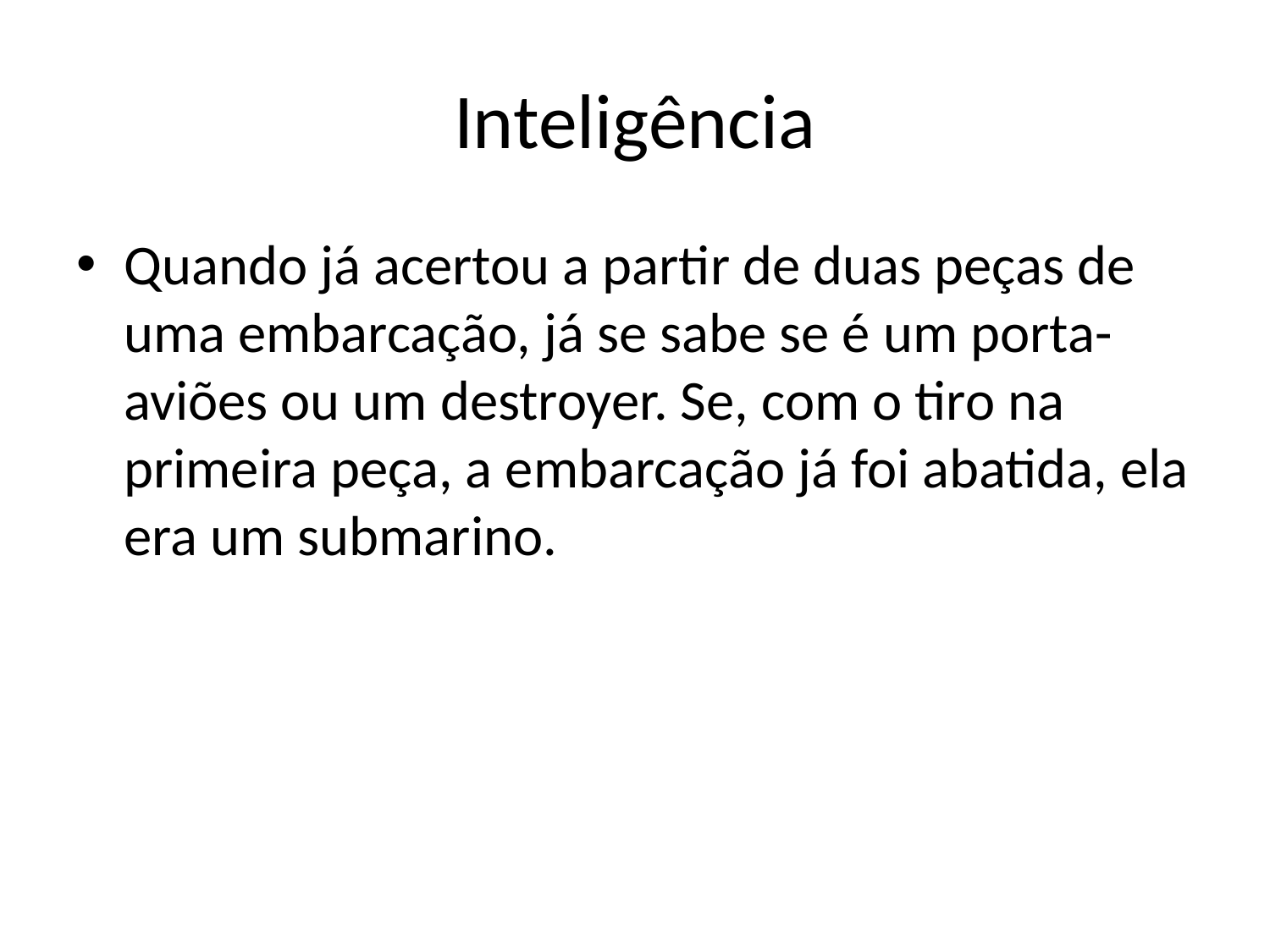

# Inteligência
Quando já acertou a partir de duas peças de uma embarcação, já se sabe se é um porta-aviões ou um destroyer. Se, com o tiro na primeira peça, a embarcação já foi abatida, ela era um submarino.